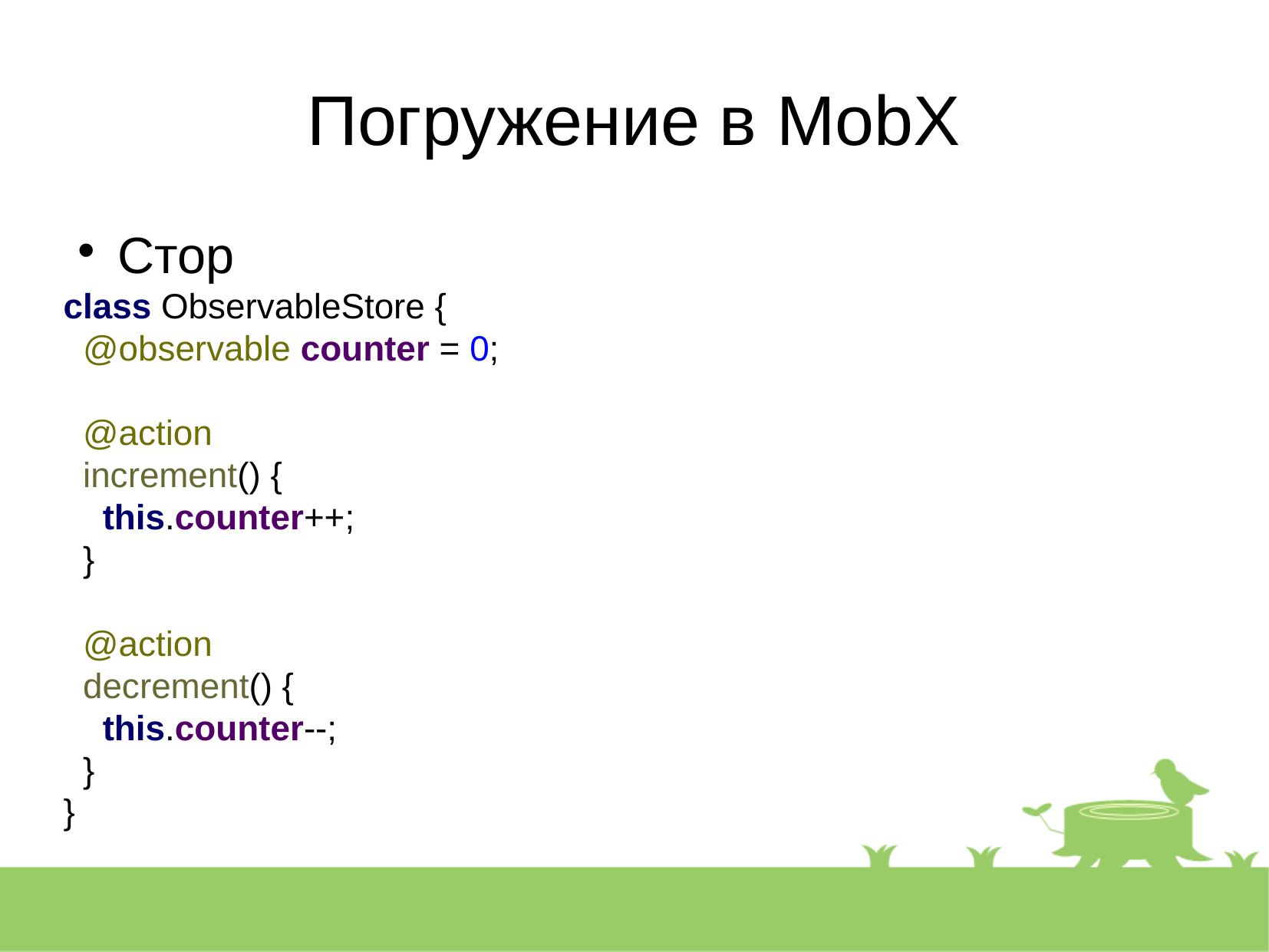

Погружение в MobX
Стор
class ObservableStore {
  @observable counter = 0;

  @action
  increment() {
    this.counter++;
  }

  @action
  decrement() {
    this.counter--;
  }
}